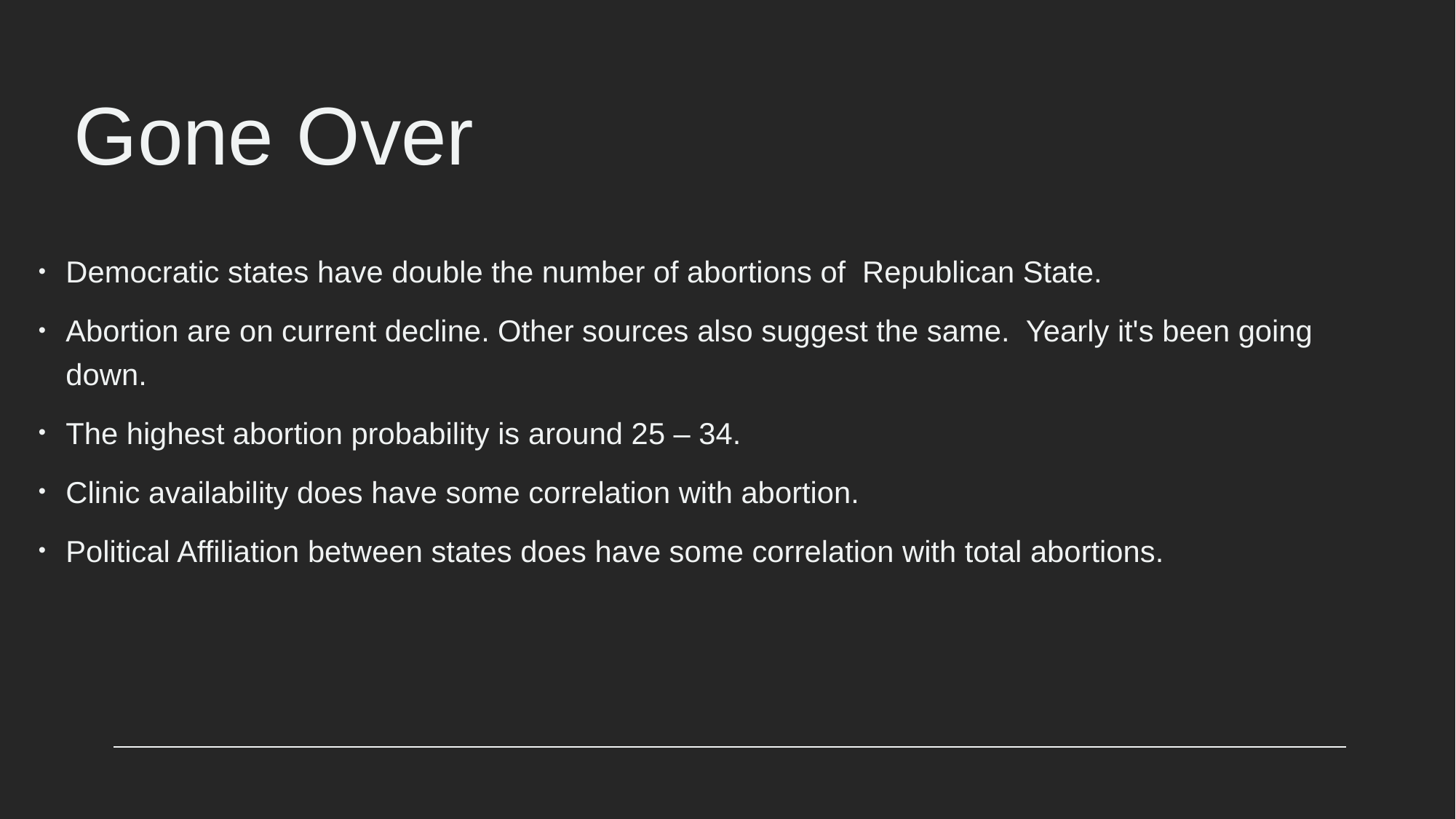

# Gone Over
Democratic states have double the number of abortions of  Republican State.
Abortion are on current decline. Other sources also suggest the same.  Yearly it's been going down.
The highest abortion probability is around 25 – 34.
Clinic availability does have some correlation with abortion.
Political Affiliation between states does have some correlation with total abortions.